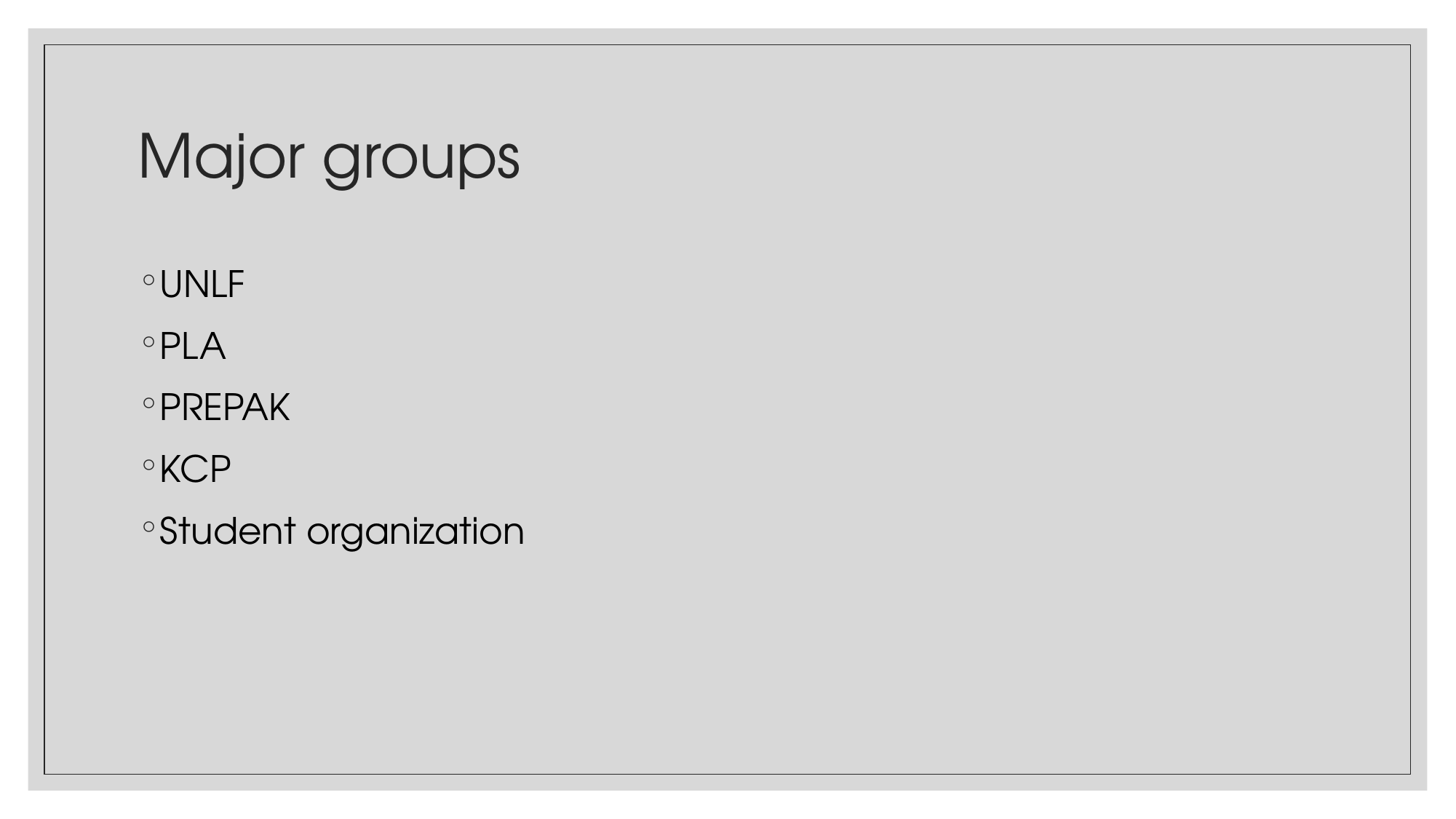

# Major groups
UNLF
PLA
PREPAK
KCP
Student organization